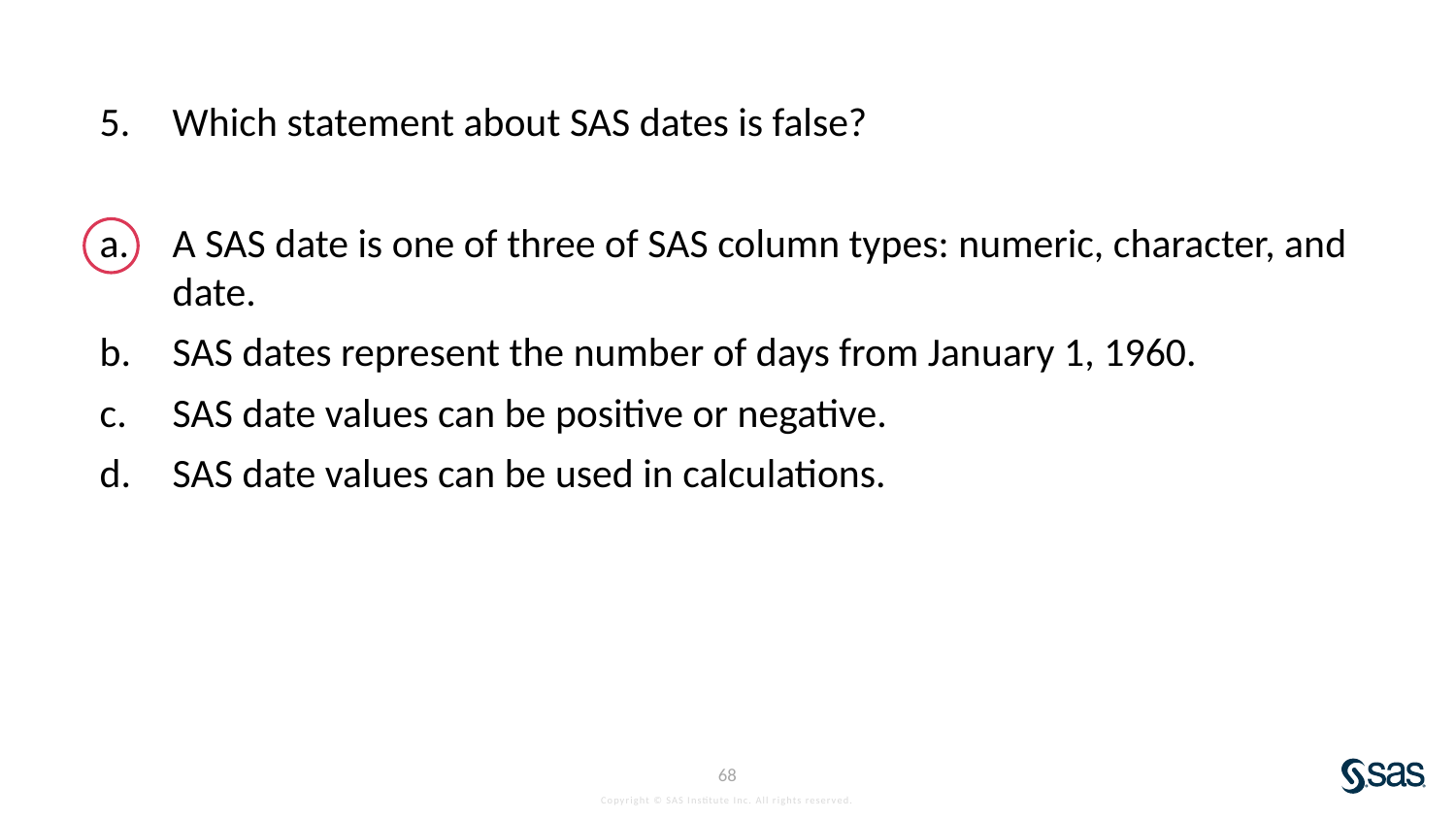

Which statement about SAS dates is false?

A SAS date is one of three of SAS column types: numeric, character, and date.
SAS dates represent the number of days from January 1, 1960.
SAS date values can be positive or negative.
SAS date values can be used in calculations.